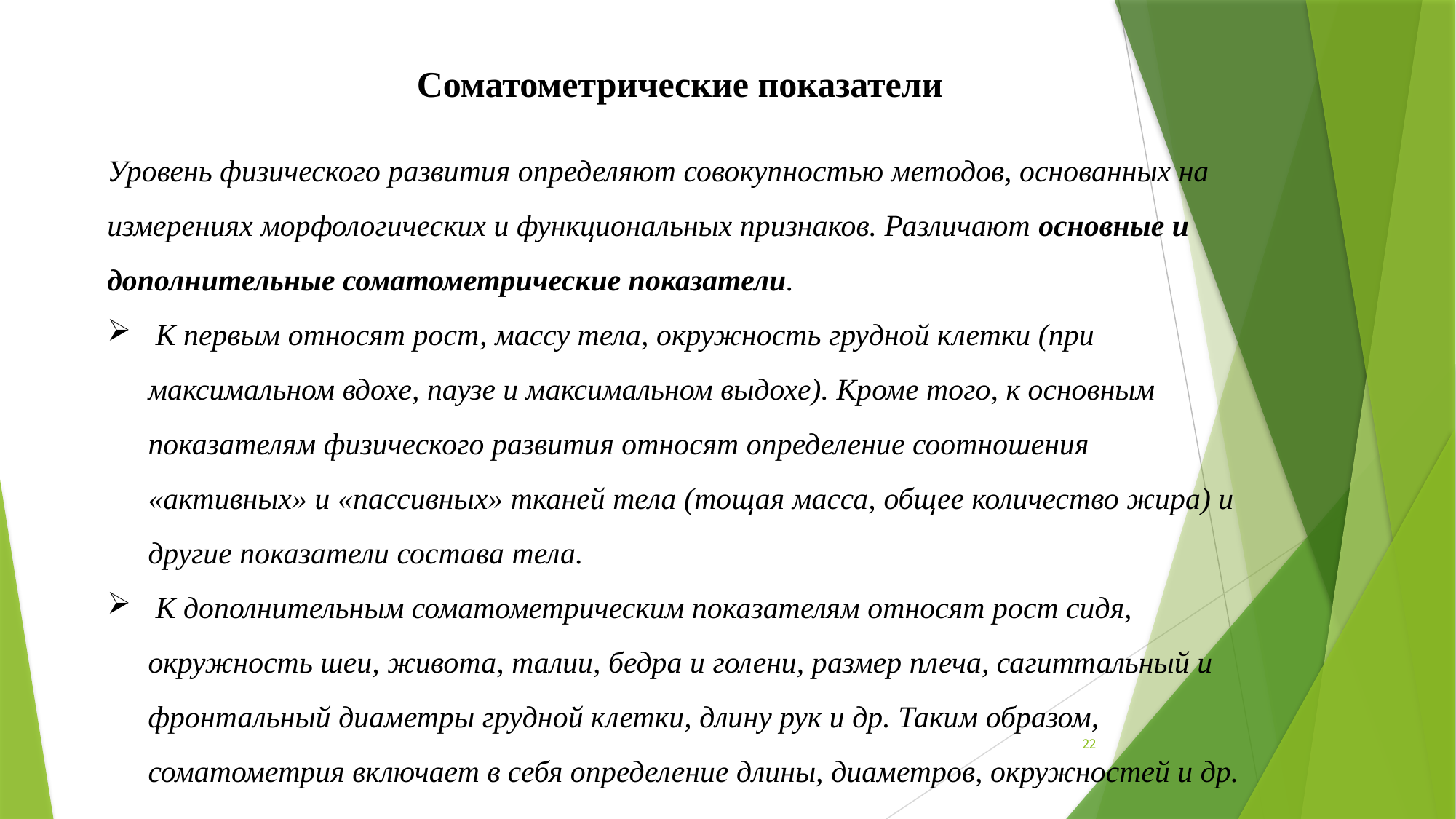

Соматометрические показатели
Уровень физического развития определяют совокупностью методов, основанных на измерениях морфологических и функциональных признаков. Различают основные и дополнительные соматометрические показатели.
 К первым относят рост, массу тела, окружность грудной клетки (при максимальном вдохе, паузе и максимальном выдохе). Кроме того, к основным показателям физического развития относят определение соотношения «активных» и «пассивных» тканей тела (тощая масса, общее количество жира) и другие показатели состава тела.
 К дополнительным соматометрическим показателям относят рост сидя, окружность шеи, живота, талии, бедра и голени, размер плеча, сагиттальный и фронтальный диаметры грудной клетки, длину рук и др. Таким образом, соматометрия включает в себя определение длины, диаметров, окружностей и др.
22